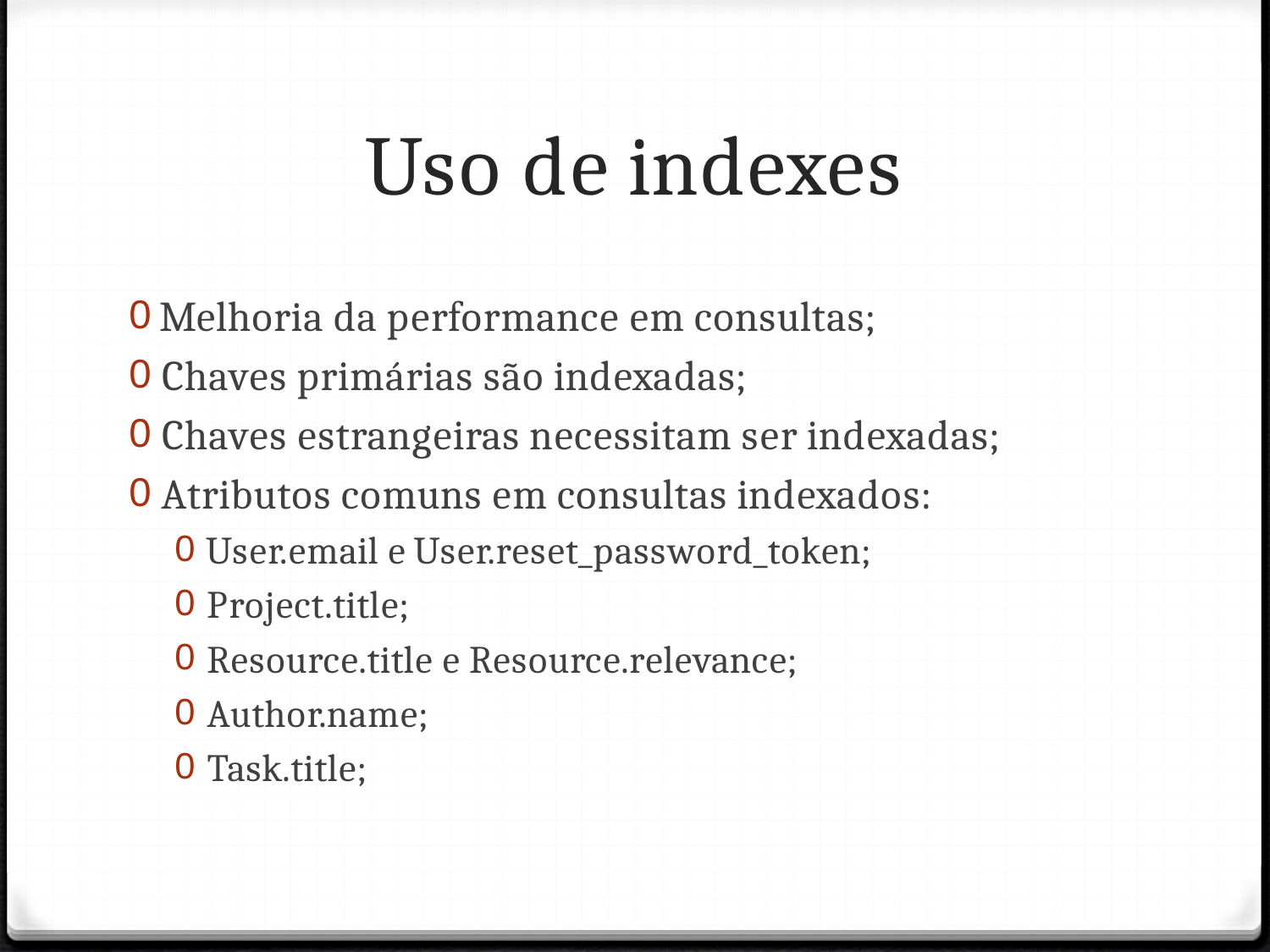

# Uso de indexes
Melhoria da performance em consultas;
Chaves primárias são indexadas;
Chaves estrangeiras necessitam ser indexadas;
Atributos comuns em consultas indexados:
User.email e User.reset_password_token;
Project.title;
Resource.title e Resource.relevance;
Author.name;
Task.title;